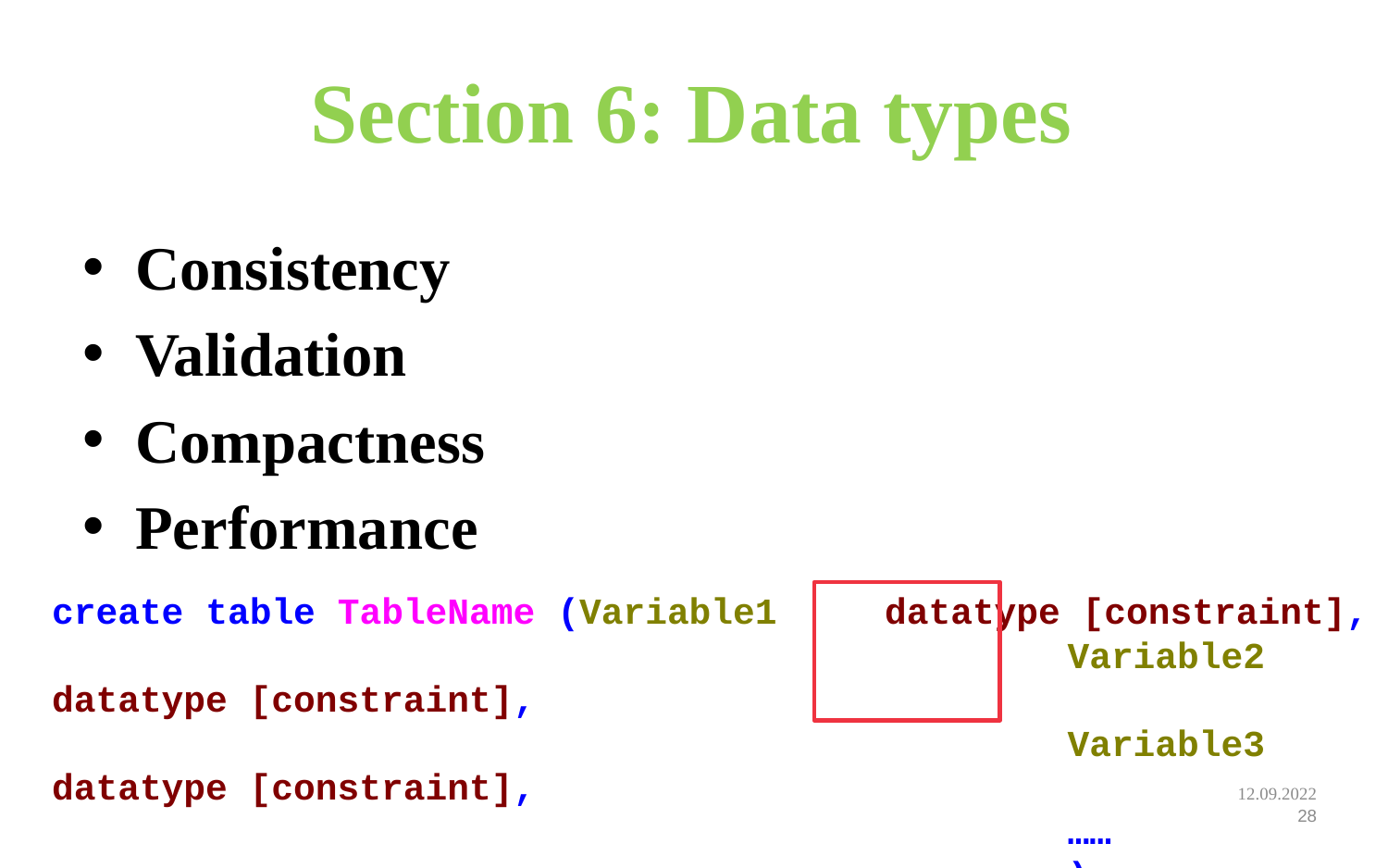

# Section 6: Data types
Consistency
Validation
Compactness
Performance
create table TableName (Variable1	datatype [constraint],
 							  Variable2	datatype [constraint],
 							  Variable3	datatype [constraint],
							  ……
							  );

12.09.2022
28